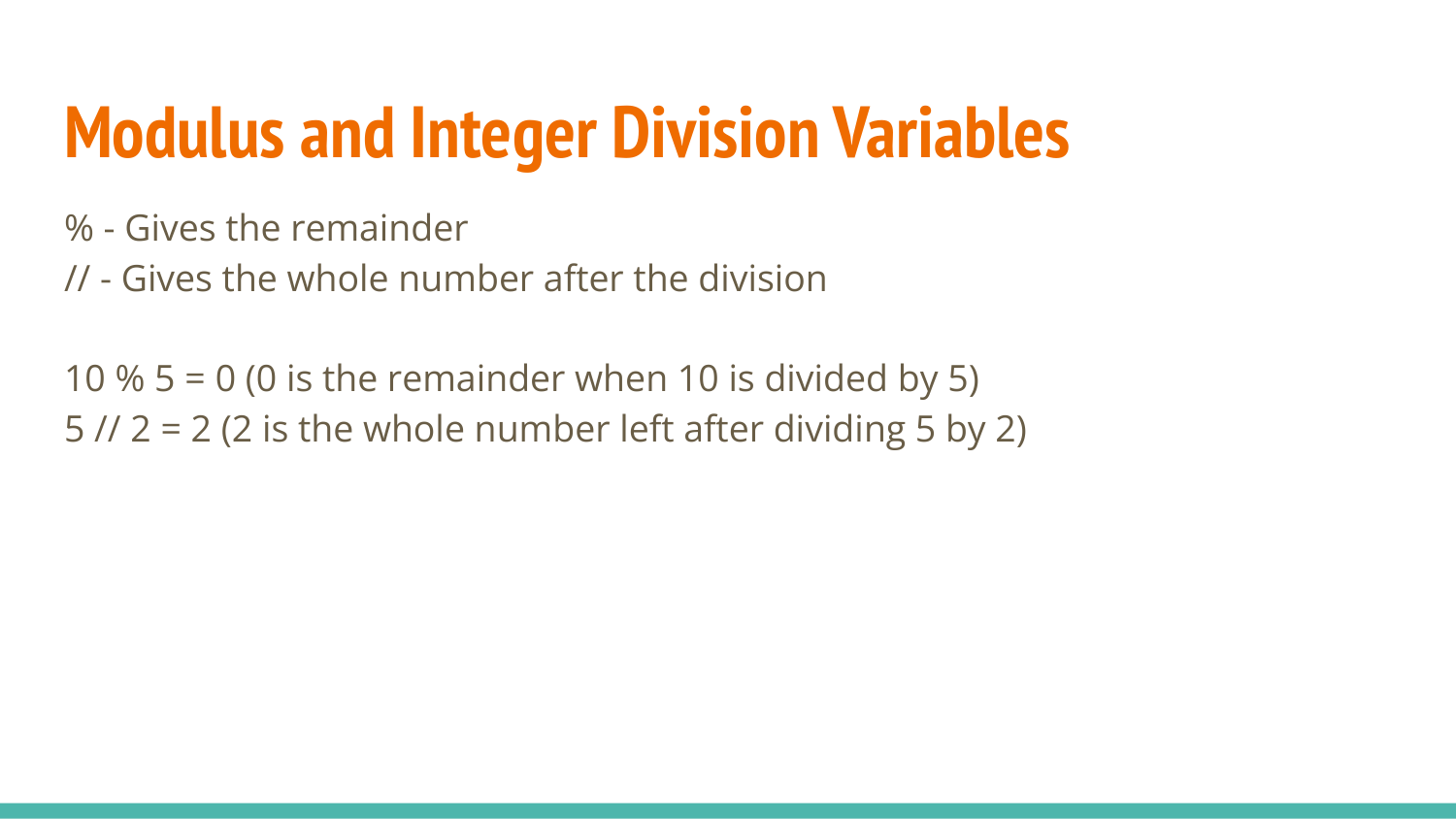

# Modulus and Integer Division Variables
% - Gives the remainder
// - Gives the whole number after the division

10 % 5 = 0 (0 is the remainder when 10 is divided by 5)
5 // 2 = 2 (2 is the whole number left after dividing 5 by 2)